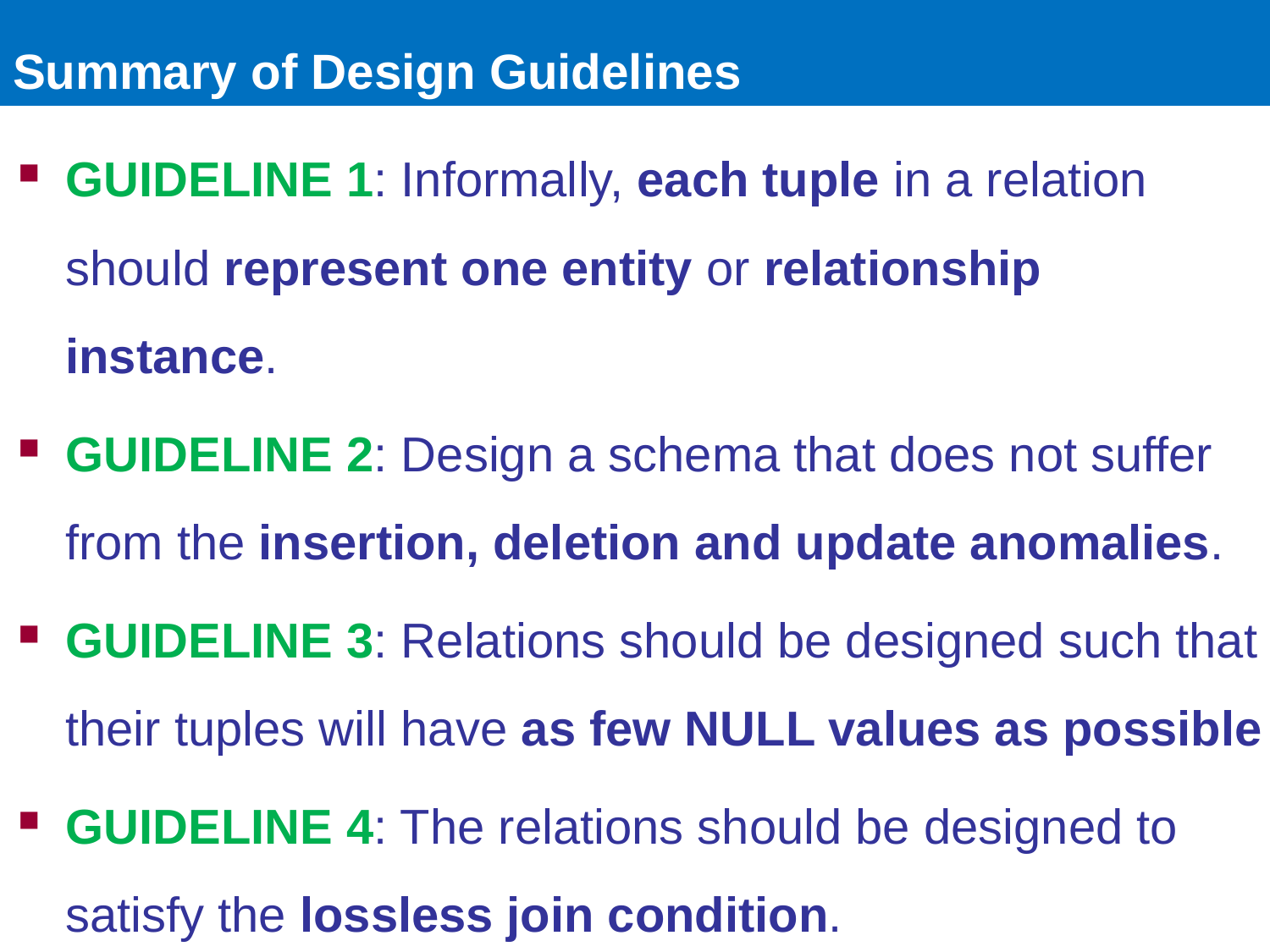

# Summary of Design Guidelines
GUIDELINE 1: Informally, each tuple in a relation should represent one entity or relationship instance.
GUIDELINE 2: Design a schema that does not suffer from the insertion, deletion and update anomalies.
GUIDELINE 3: Relations should be designed such that their tuples will have as few NULL values as possible
GUIDELINE 4: The relations should be designed to satisfy the lossless join condition.